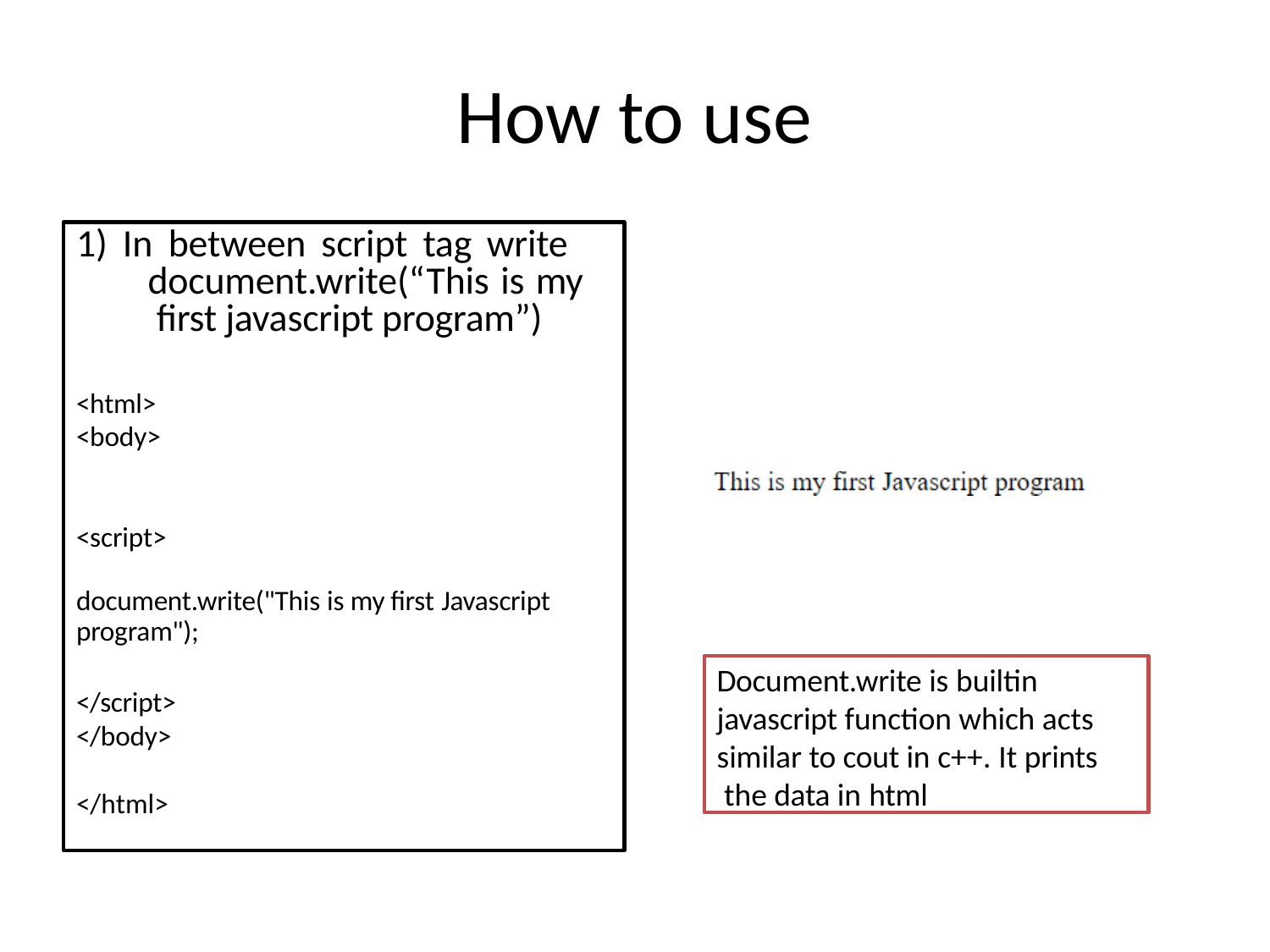

# How to use
1) In between script tag write  document.write(“This is my  first javascript program”)

<html>
<body>

<script>

document.write("This is my first Javascript
program");

Document.write is builtin  javascript function which acts  similar to cout in c++. It prints  the data in html
</script>
</body>
</html>